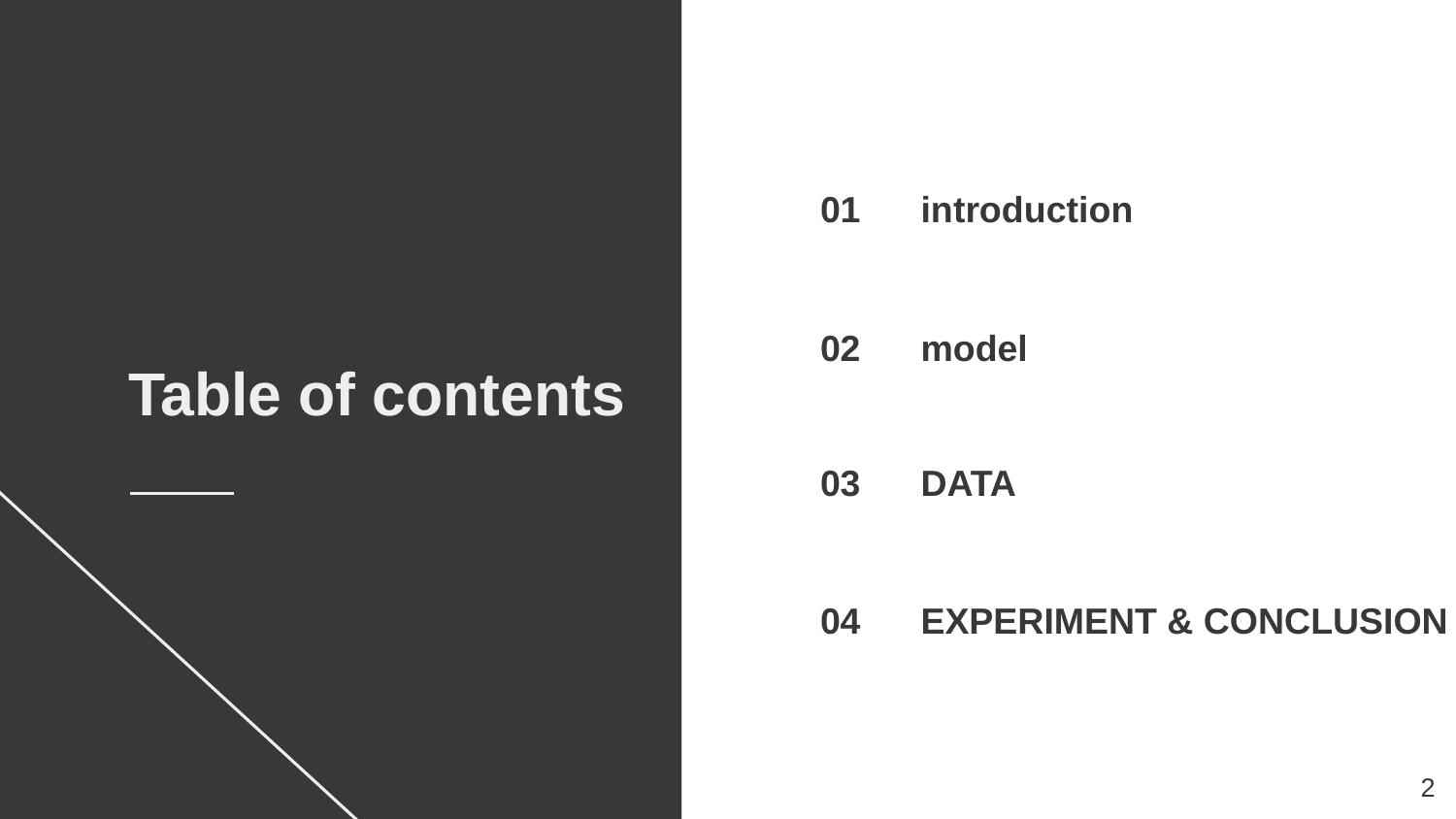

introduction
01
# model
02
Table of contents
DATA
03
EXPERIMENT & CONCLUSION
04
2